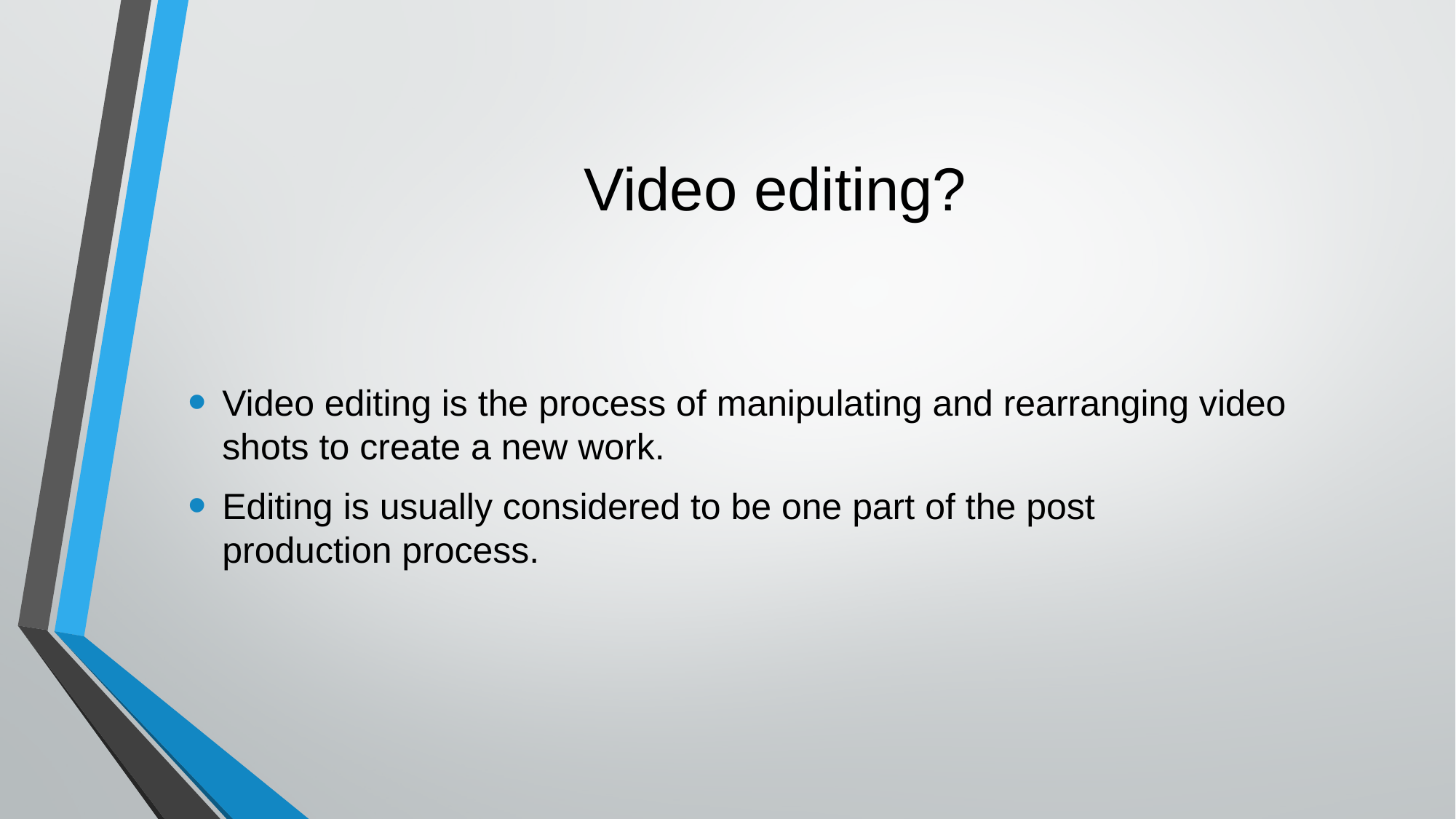

# Video editing?
Video editing is the process of manipulating and rearranging video shots to create a new work.
Editing is usually considered to be one part of the post production process.